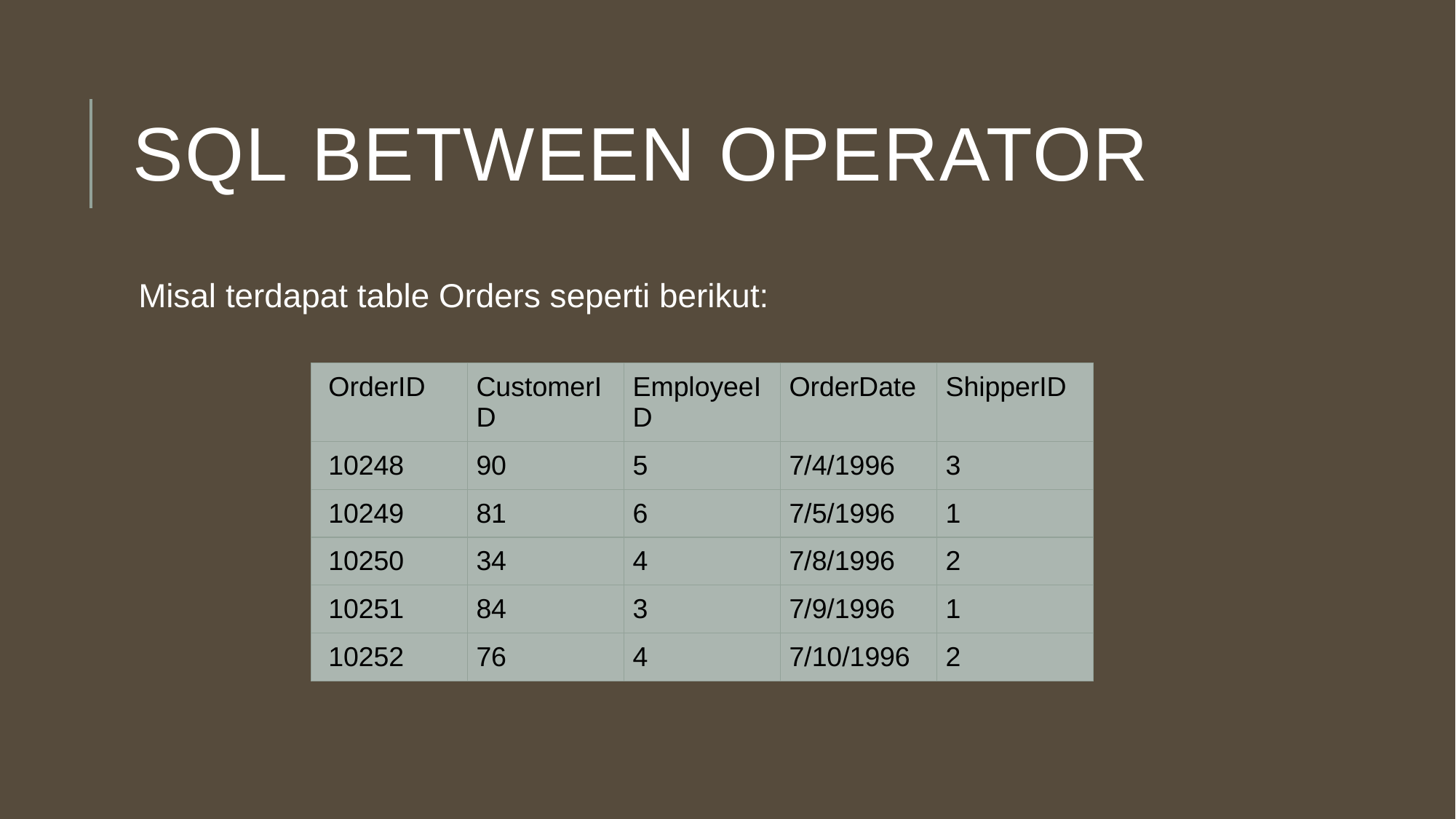

# SQL BETWEEN Operator
Misal terdapat table Orders seperti berikut:

| OrderID | CustomerID | EmployeeID | OrderDate | ShipperID |
| --- | --- | --- | --- | --- |
| 10248 | 90 | 5 | 7/4/1996 | 3 |
| 10249 | 81 | 6 | 7/5/1996 | 1 |
| 10250 | 34 | 4 | 7/8/1996 | 2 |
| 10251 | 84 | 3 | 7/9/1996 | 1 |
| 10252 | 76 | 4 | 7/10/1996 | 2 |